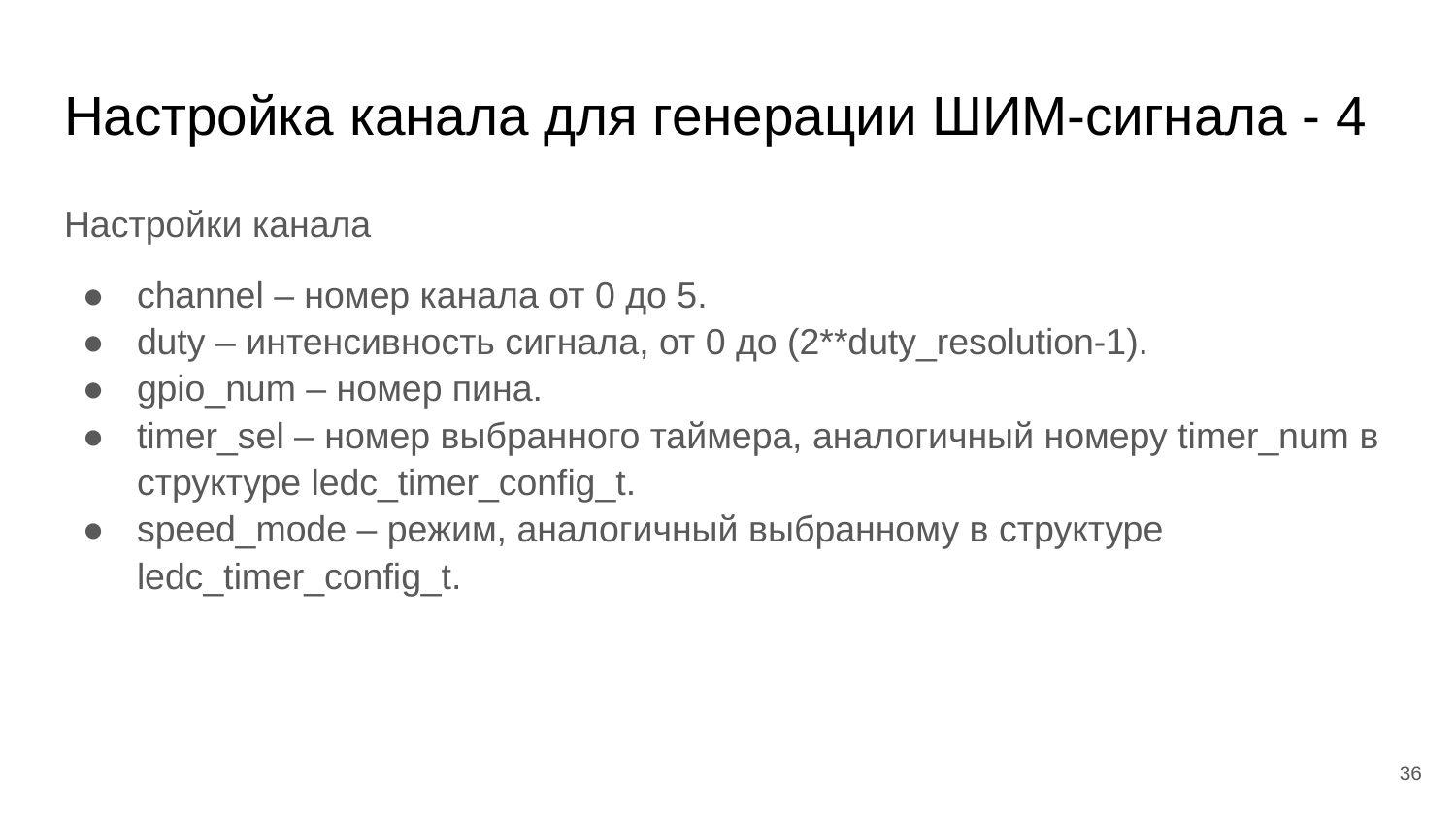

# Настройка канала для генерации ШИМ-сигнала - 4
Настройки канала
channel – номер канала от 0 до 5.
duty – интенсивность сигнала, от 0 до (2**duty_resolution-1).
gpio_num – номер пина.
timer_sel – номер выбранного таймера, аналогичный номеру timer_num в структуре ledc_timer_config_t.
speed_mode – режим, аналогичный выбранному в структуре ledc_timer_config_t.
36